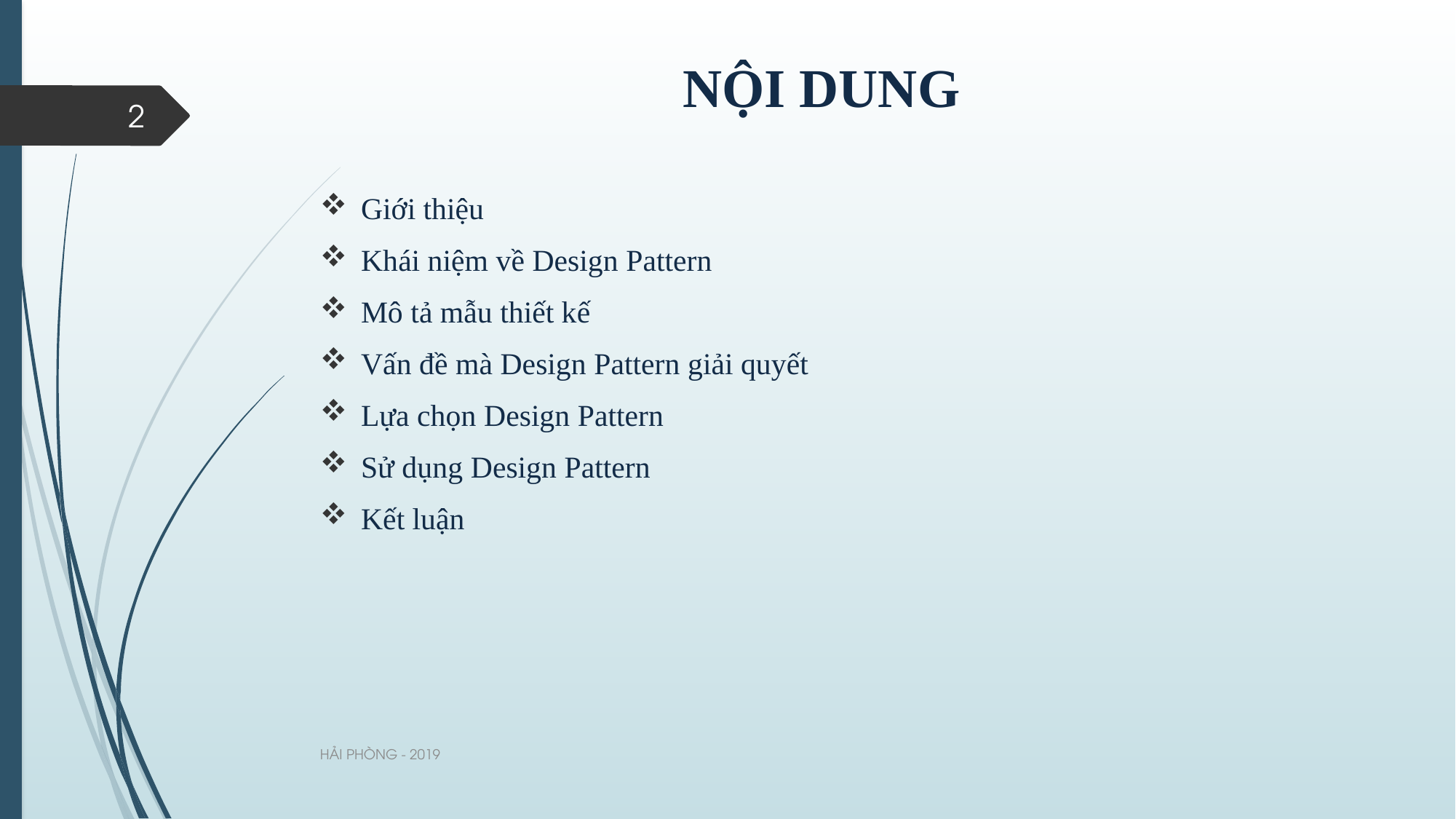

# NỘI DUNG
2
Giới thiệu
Khái niệm về Design Pattern
Mô tả mẫu thiết kế
Vấn đề mà Design Pattern giải quyết
Lựa chọn Design Pattern
Sử dụng Design Pattern
Kết luận

HẢI PHÒNG - 2019